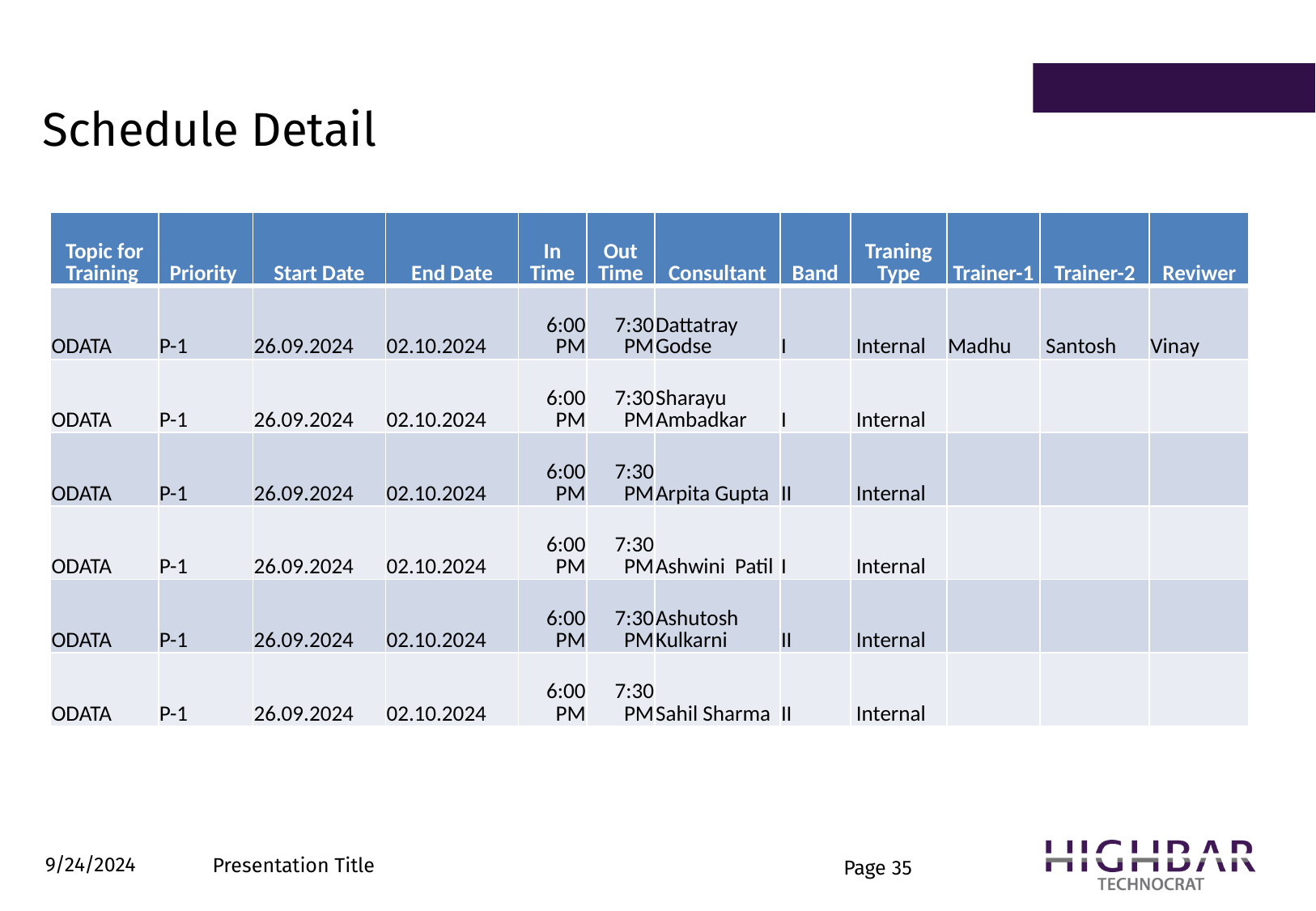

# Schedule Detail
| Topic for Training | Priority | Start Date | End Date | In Time | Out Time | Consultant | Band | Traning Type | Trainer-1 | Trainer-2 | Reviwer |
| --- | --- | --- | --- | --- | --- | --- | --- | --- | --- | --- | --- |
| ODATA | P-1 | 26.09.2024 | 02.10.2024 | 6:00 PM | 7:30 PM | Dattatray Godse | I | Internal | Madhu | Santosh | Vinay |
| ODATA | P-1 | 26.09.2024 | 02.10.2024 | 6:00 PM | 7:30 PM | Sharayu Ambadkar | I | Internal |  |  |  |
| ODATA | P-1 | 26.09.2024 | 02.10.2024 | 6:00 PM | 7:30 PM | Arpita Gupta | II | Internal |  |  |  |
| ODATA | P-1 | 26.09.2024 | 02.10.2024 | 6:00 PM | 7:30 PM | Ashwini Patil | I | Internal |  |  |  |
| ODATA | P-1 | 26.09.2024 | 02.10.2024 | 6:00 PM | 7:30 PM | Ashutosh Kulkarni | II | Internal |  |  |  |
| ODATA | P-1 | 26.09.2024 | 02.10.2024 | 6:00 PM | 7:30 PM | Sahil Sharma | II | Internal |  |  |  |